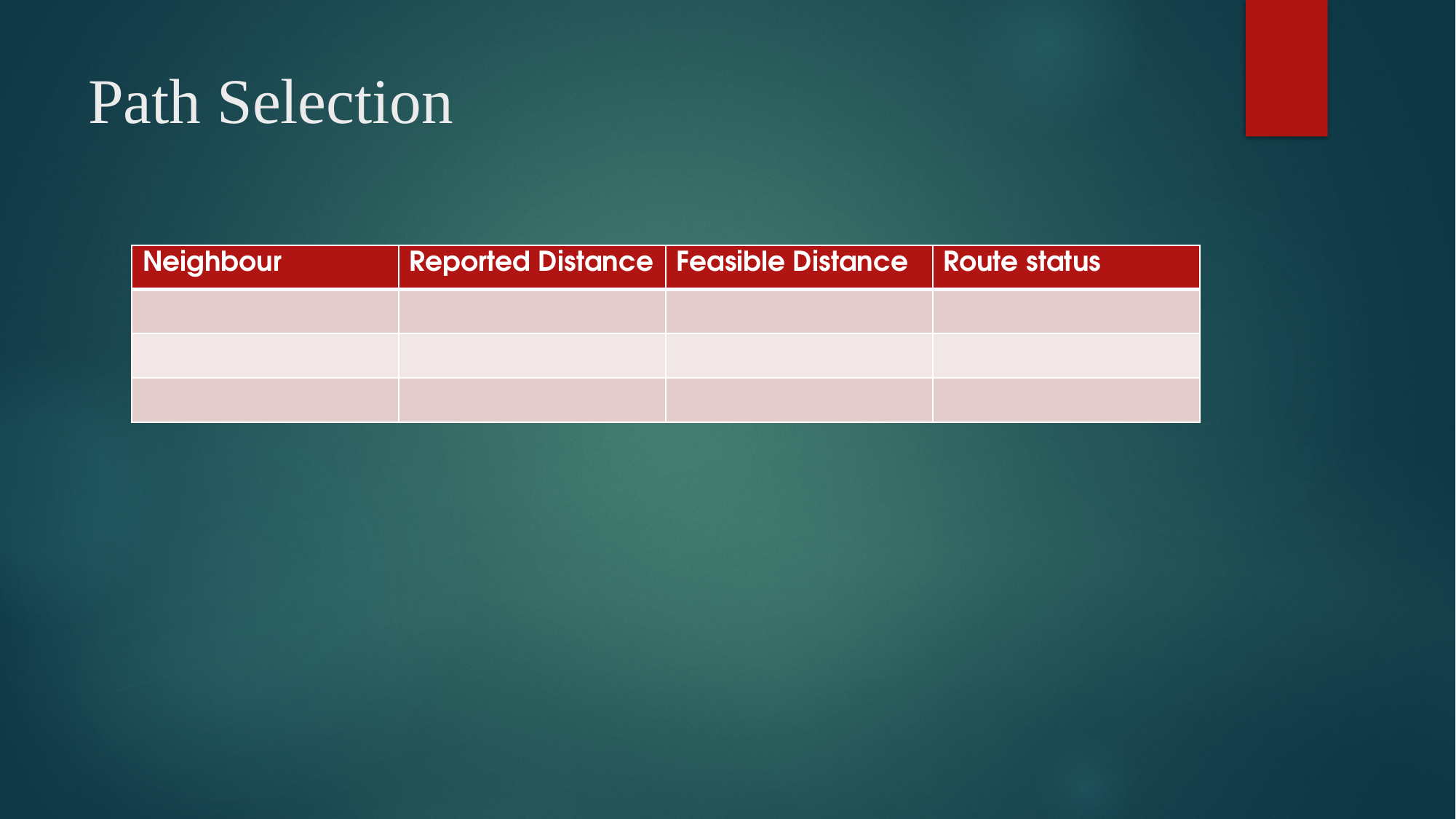

# Path Selection
| Neighbour | Reported Distance | Feasible Distance | Route status |
| --- | --- | --- | --- |
|  |  |  |  |
|  |  |  |  |
|  |  |  |  |